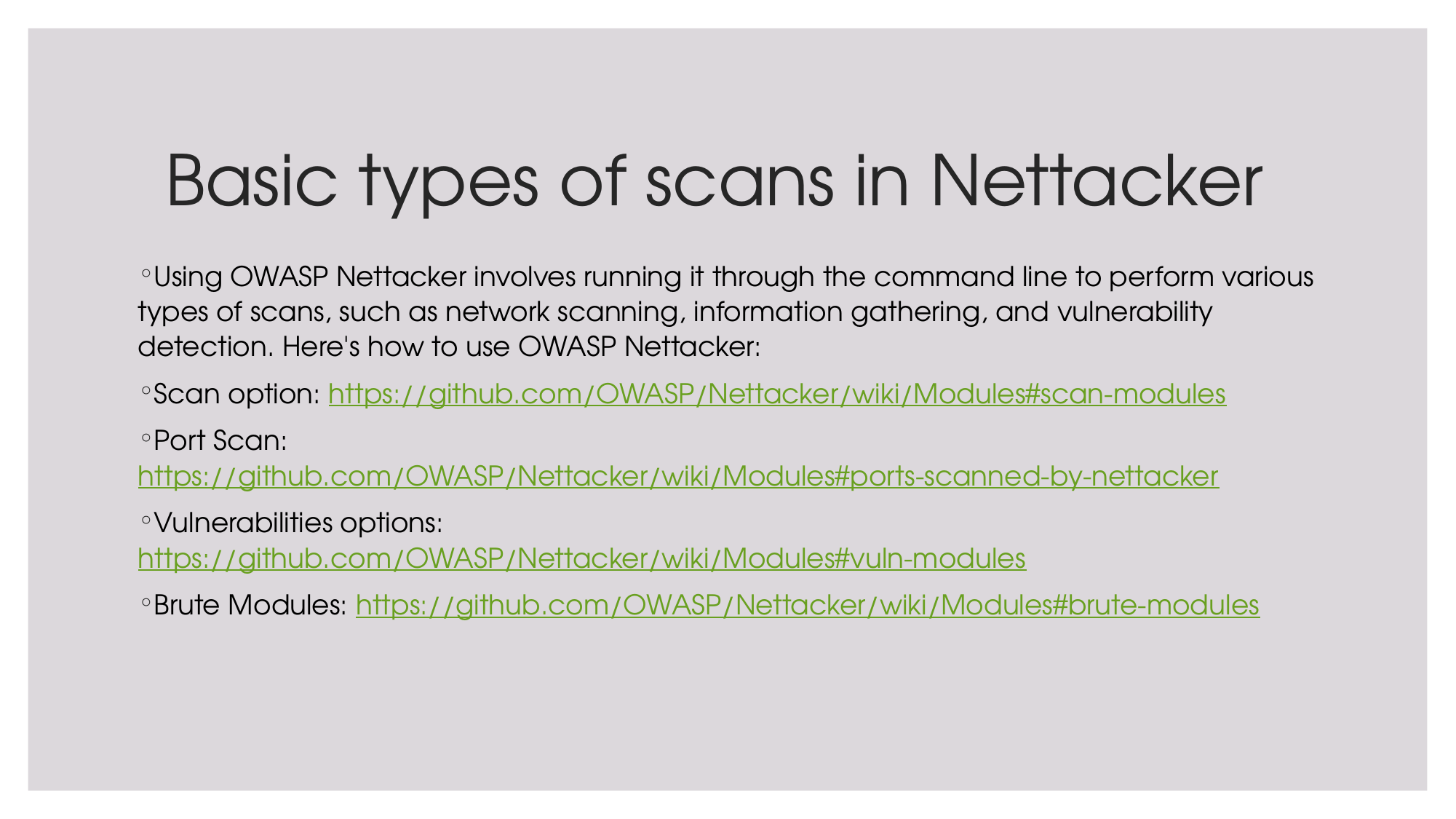

# Basic types of scans in Nettacker
Using OWASP Nettacker involves running it through the command line to perform various types of scans, such as network scanning, information gathering, and vulnerability detection. Here's how to use OWASP Nettacker:
Scan option: https://github.com/OWASP/Nettacker/wiki/Modules#scan-modules
Port Scan: https://github.com/OWASP/Nettacker/wiki/Modules#ports-scanned-by-nettacker
Vulnerabilities options: https://github.com/OWASP/Nettacker/wiki/Modules#vuln-modules
Brute Modules: https://github.com/OWASP/Nettacker/wiki/Modules#brute-modules